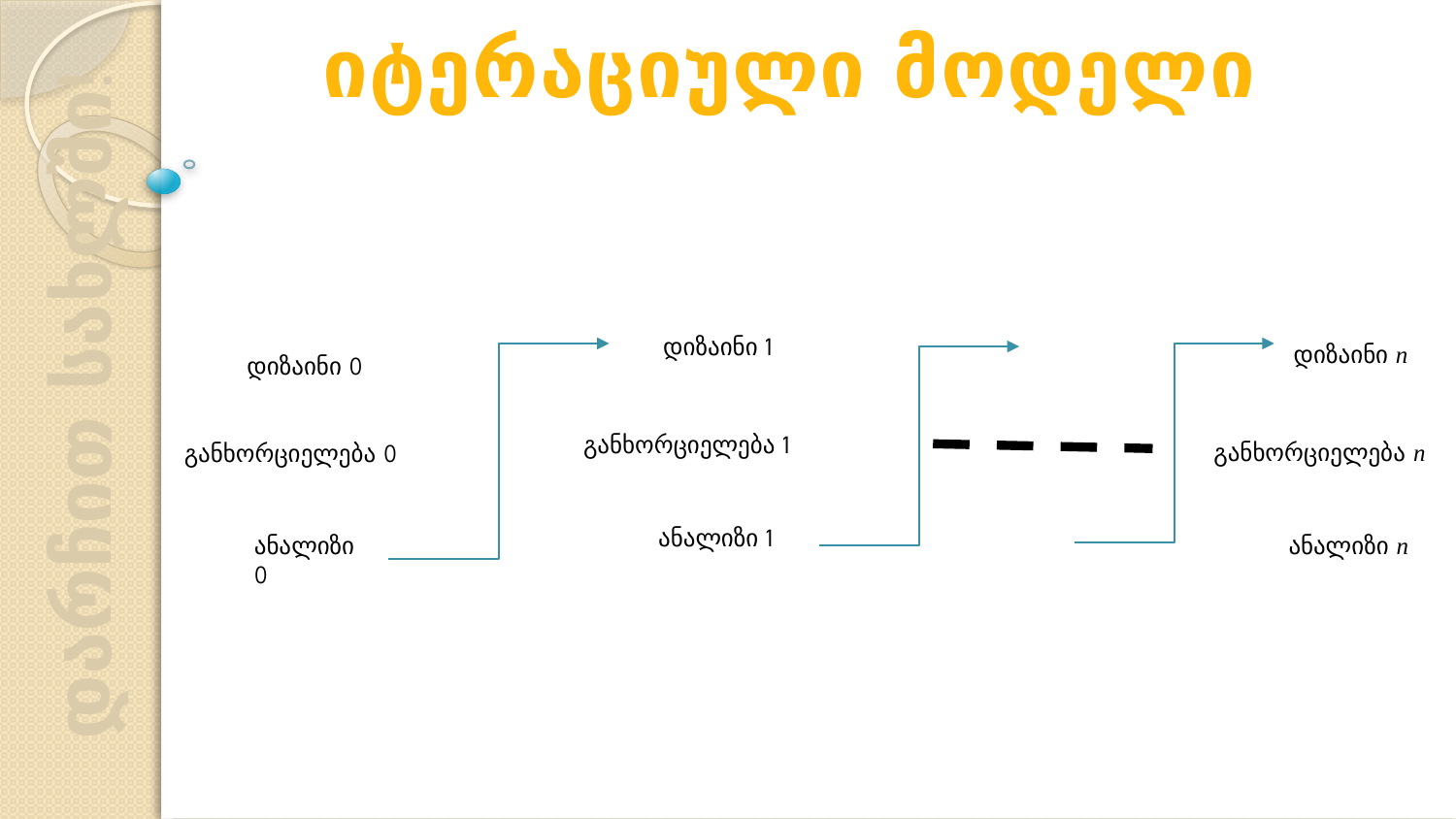

იტერაციული მოდელი
დიზაინი 1
დიზაინი n
დარჩით სახლში!
დიზაინი 0
განხორციელება 1
განხორციელება n
განხორციელება 0
ანალიზი 1
ანალიზი 0
ანალიზი n